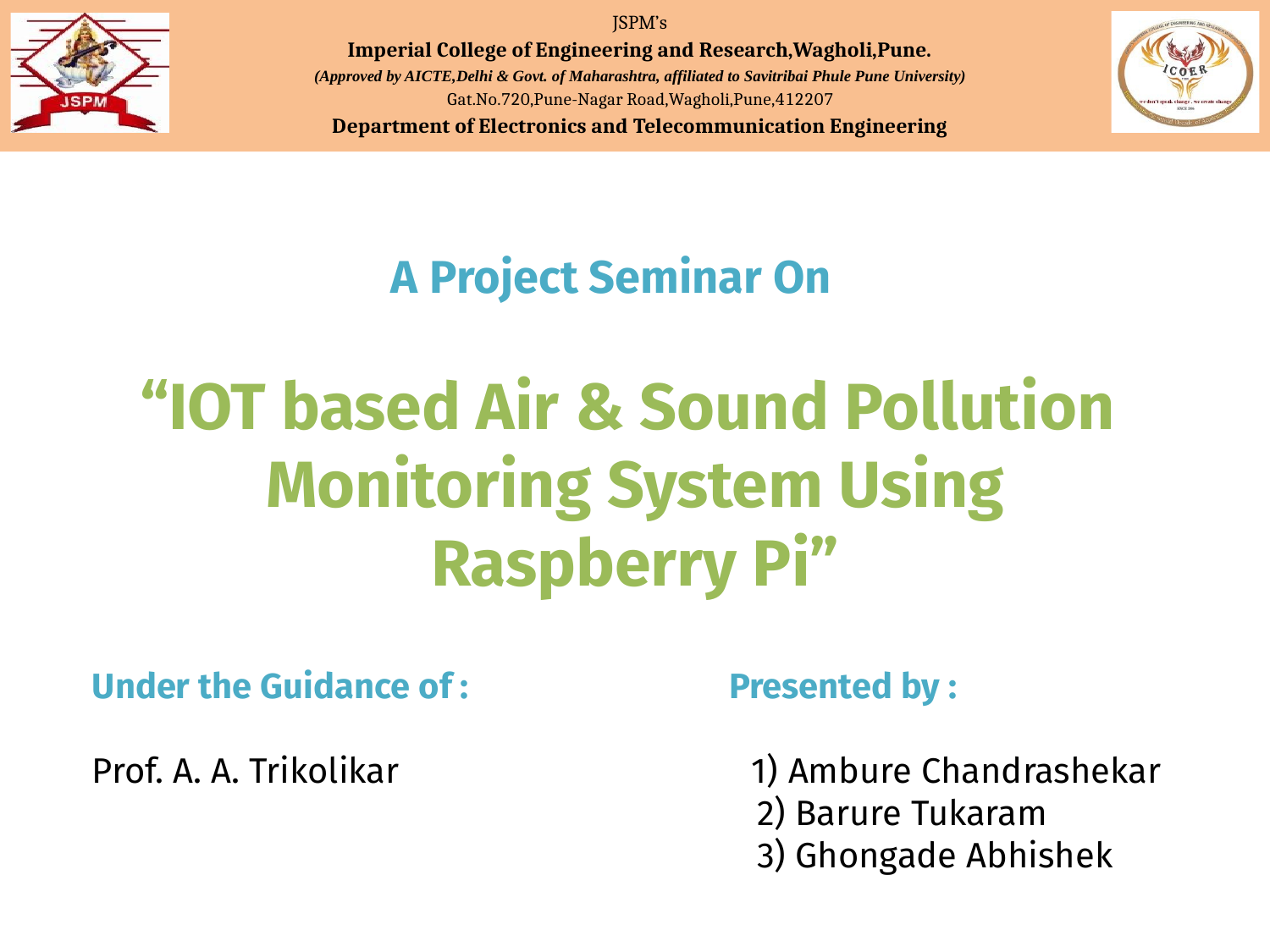

JSPM’s
Imperial College of Engineering and Research,Wagholi,Pune.
(Approved by AICTE,Delhi & Govt. of Maharashtra, affiliated to Savitribai Phule Pune University)
Gat.No.720,Pune-Nagar Road,Wagholi,Pune,412207
Department of Electronics and Telecommunication Engineering

JSPM’s
Imperial College of Engineering and Research,Wagholi,Pune.
(Approved by AICTE,Delhi & Govt. of Maharashtra, affiliated to Savitribai Phule Pune University)
Gat.No.720,Pune-Nagar Road,Wagholi,Pune,412207
Department of Electronics and Telecommunication Engineering

                       A Project Seminar On

“IOT based Air & Sound Pollution  Monitoring System Using Raspberry Pi”
Under the Guidance of :

Prof. A. A. Trikolikar
Presented by :

Ambure Chandrashekar
Barure Tukaram
Ghongade Abhishek